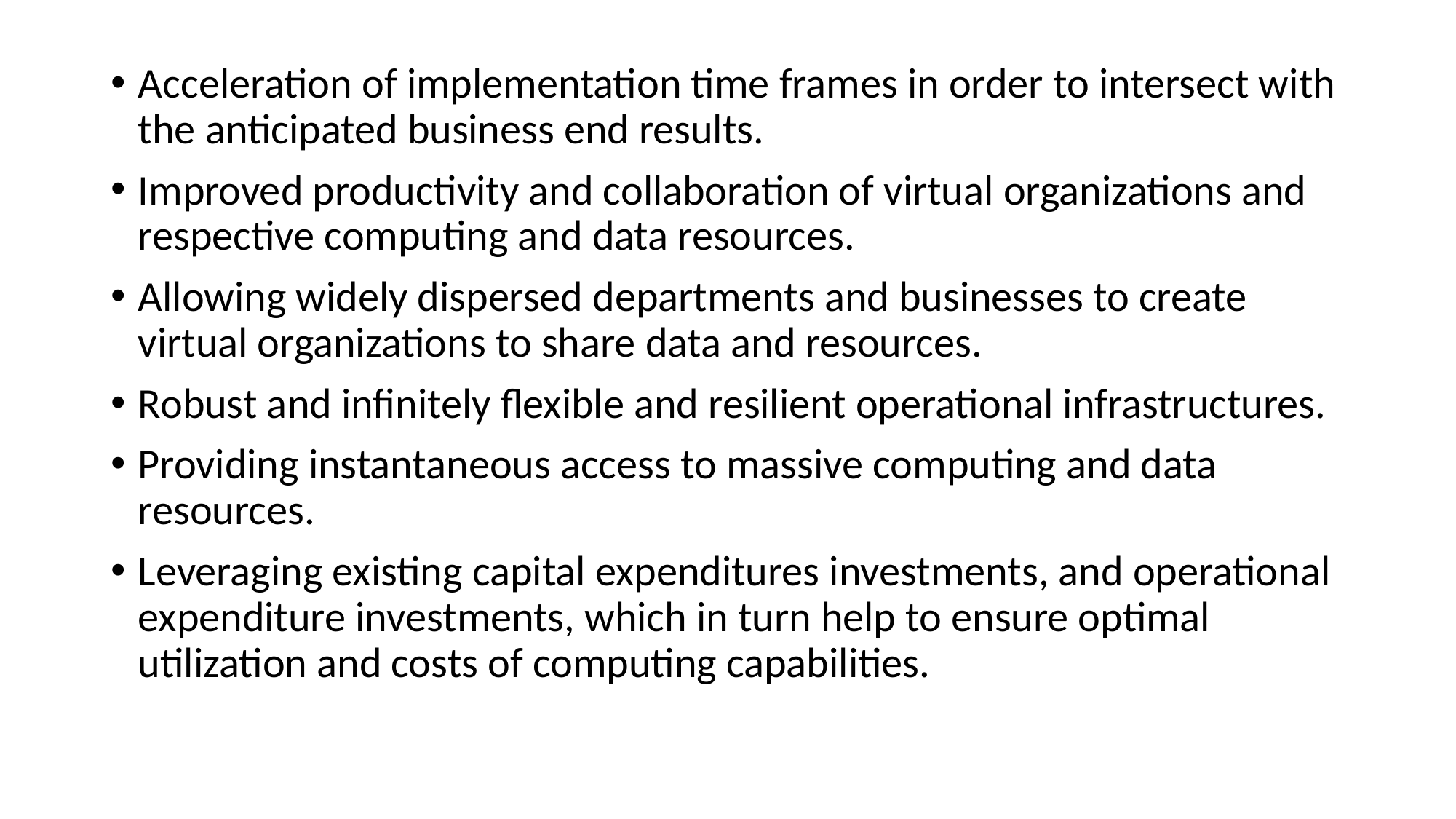

Acceleration of implementation time frames in order to intersect with the anticipated business end results.
Improved productivity and collaboration of virtual organizations and respective computing and data resources.
Allowing widely dispersed departments and businesses to create virtual organizations to share data and resources.
Robust and infinitely flexible and resilient operational infrastructures.
Providing instantaneous access to massive computing and data resources.
Leveraging existing capital expenditures investments, and operational expenditure investments, which in turn help to ensure optimal utilization and costs of computing capabilities.